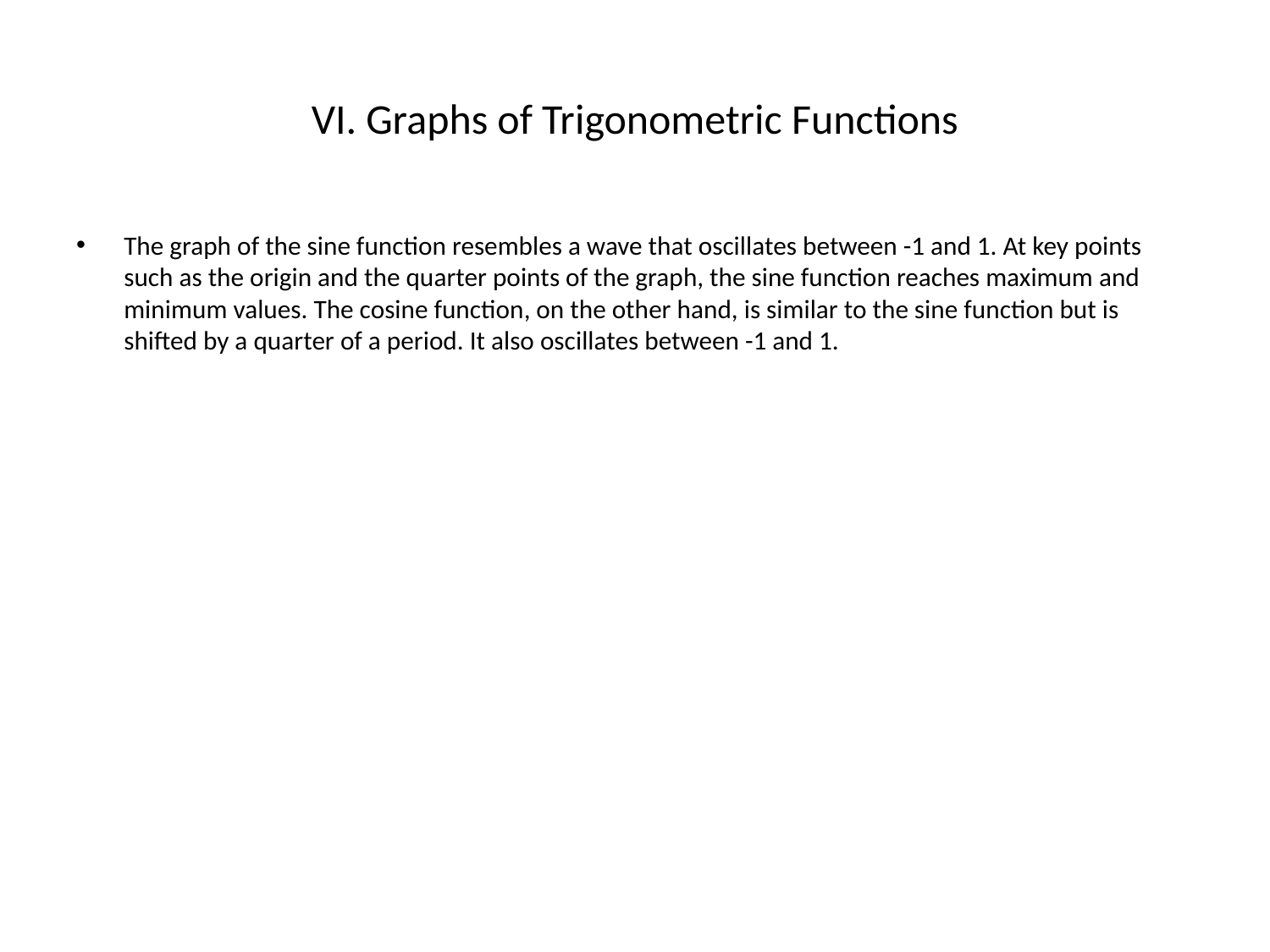

# VI. Graphs of Trigonometric Functions
The graph of the sine function resembles a wave that oscillates between -1 and 1. At key points such as the origin and the quarter points of the graph, the sine function reaches maximum and minimum values. The cosine function, on the other hand, is similar to the sine function but is shifted by a quarter of a period. It also oscillates between -1 and 1.